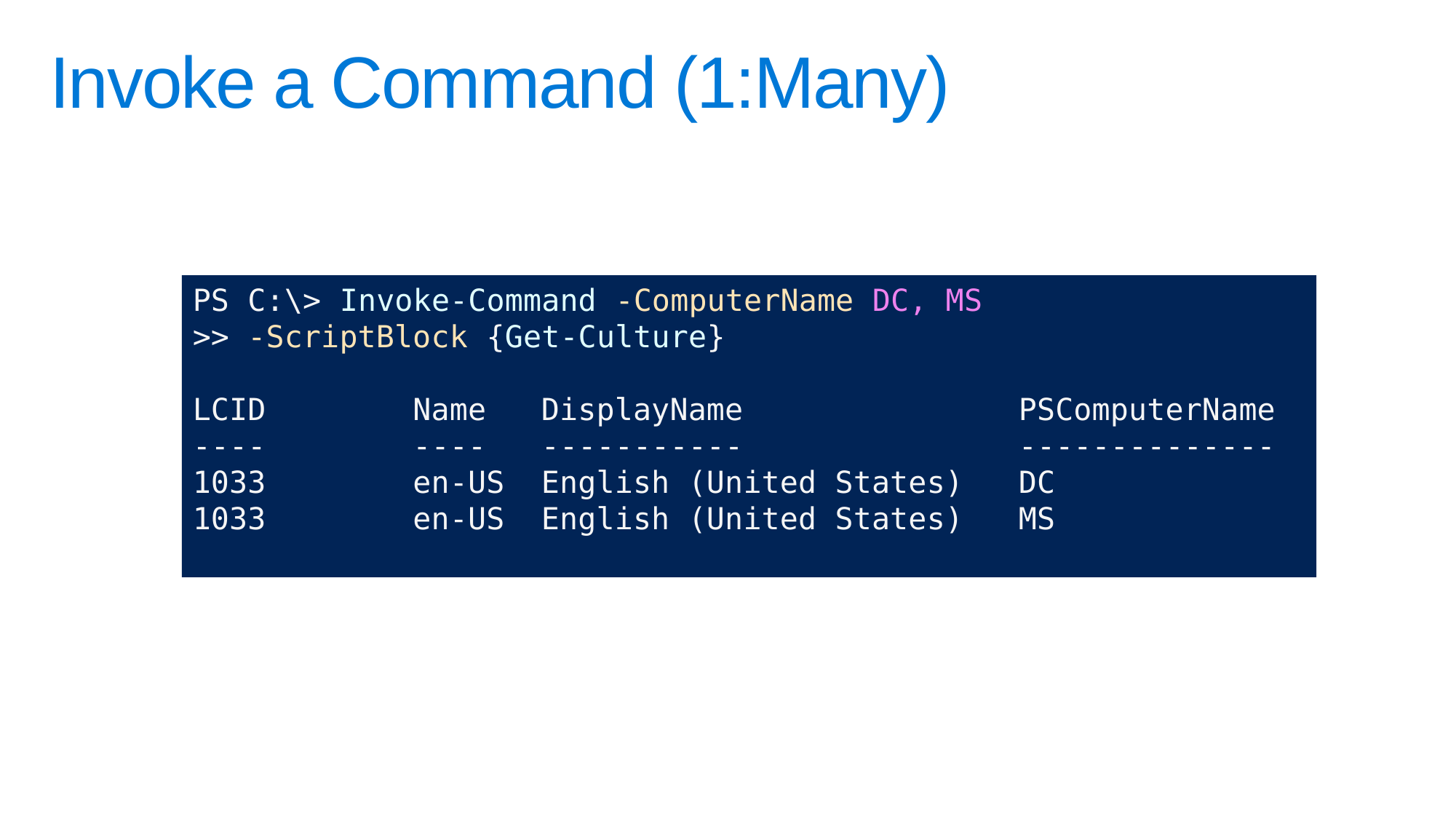

# Invoke a Command (1:Many)
PS C:\> Invoke-Command -ComputerName DC, MS
>> -ScriptBlock {Get-Culture}

LCID        Name   DisplayName               PSComputerName
----        ----   -----------               --------------
1033        en-US  English (United States)   DC
1033        en-US  English (United States)   MS